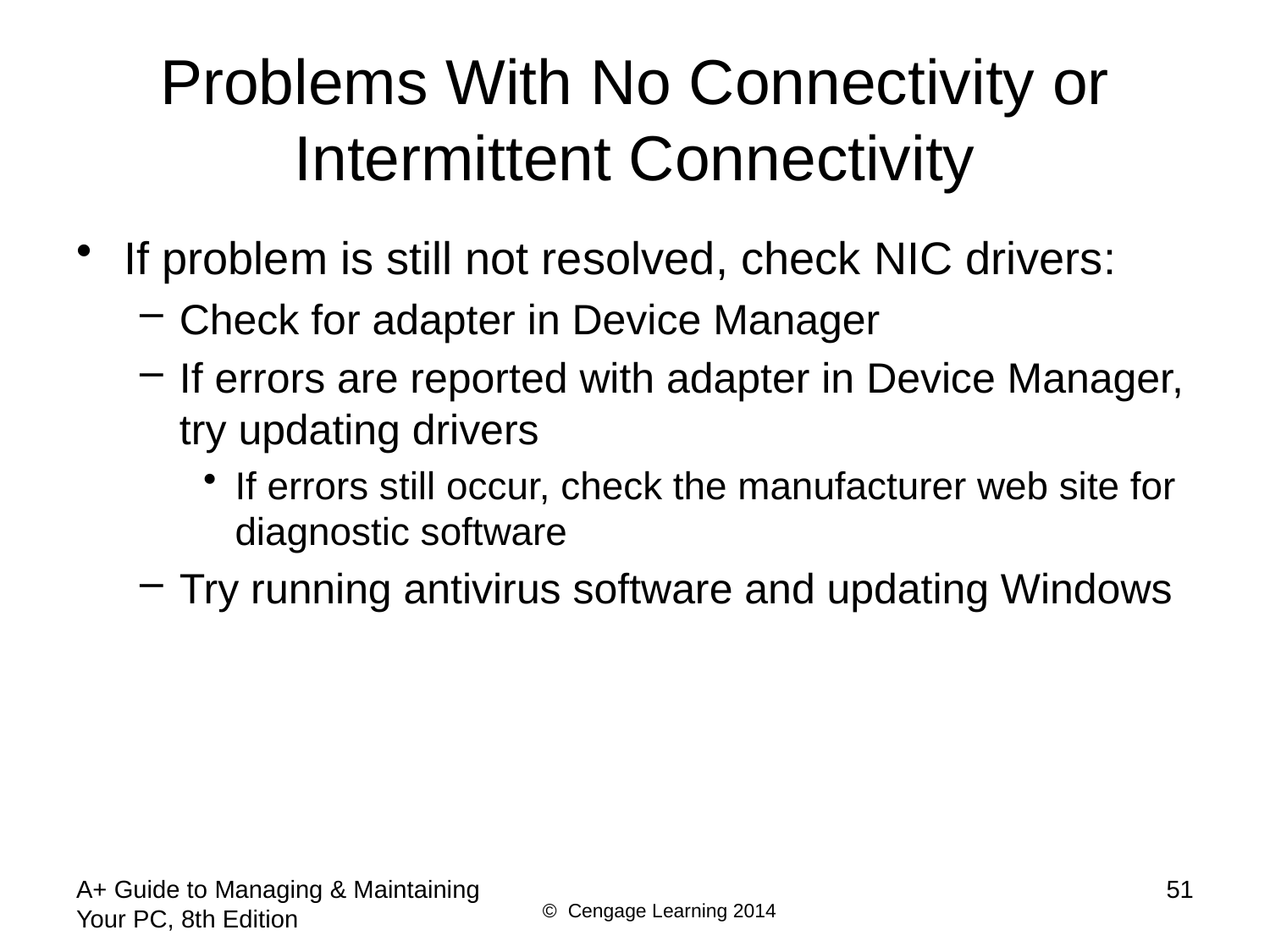

# Problems With No Connectivity or Intermittent Connectivity
If problem is still not resolved, check NIC drivers:
Check for adapter in Device Manager
If errors are reported with adapter in Device Manager, try updating drivers
If errors still occur, check the manufacturer web site for diagnostic software
Try running antivirus software and updating Windows
A+ Guide to Managing & Maintaining Your PC, 8th Edition
51